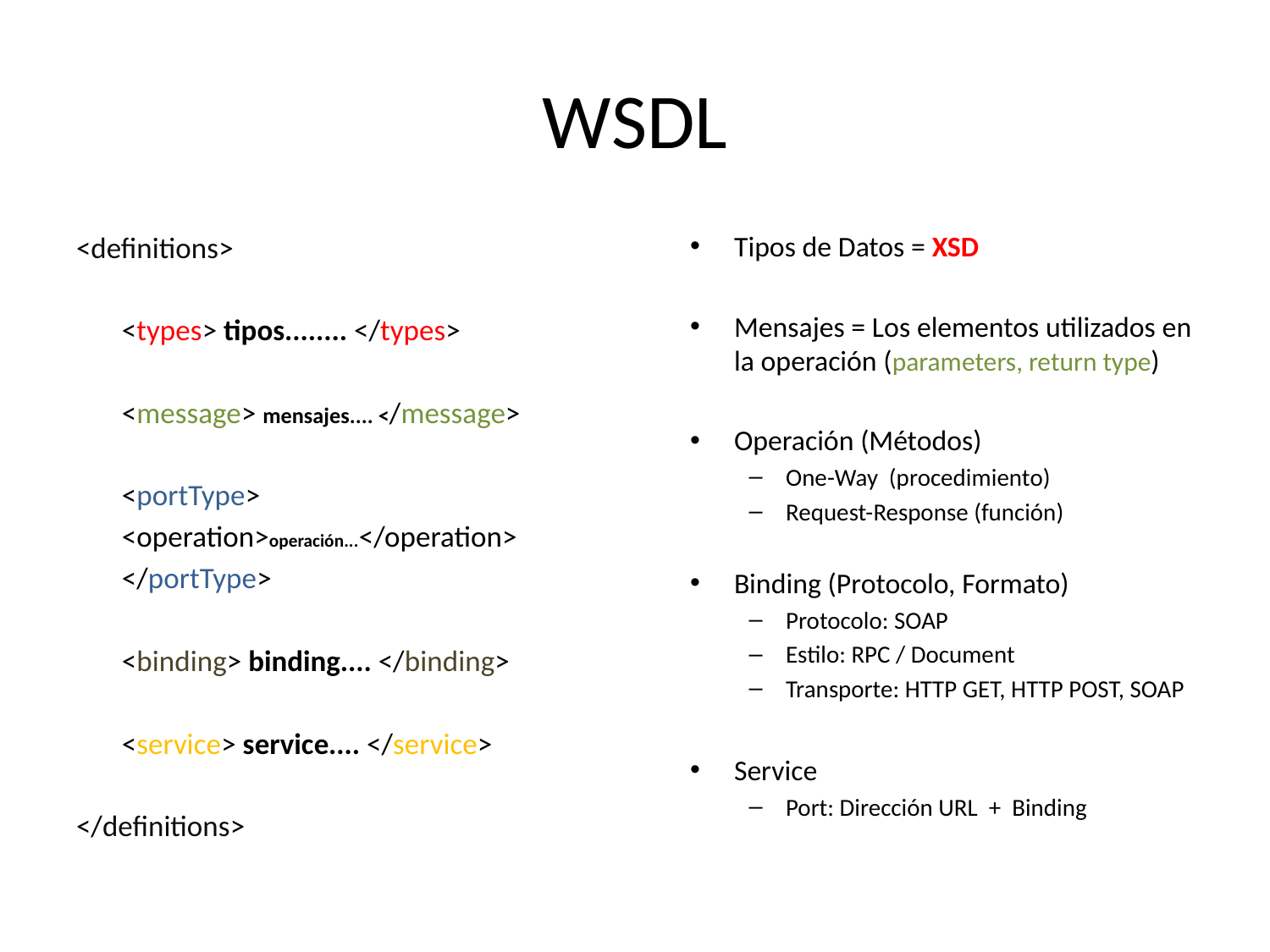

# WSDL
<definitions>

	<types> tipos........ </types>

	<message> mensajes.... </message>

	<portType>
		<operation>operación...</operation>
	</portType>

	<binding> binding.... </binding>

	<service> service.... </service>

</definitions>
Tipos de Datos = XSD

Mensajes = Los elementos utilizados en la operación (parameters, return type)

Operación (Métodos)
One-Way  (procedimiento)
Request-Response (función)

Binding (Protocolo, Formato)
Protocolo: SOAP
Estilo: RPC / Document
Transporte: HTTP GET, HTTP POST, SOAP

Service
Port: Dirección URL  +  Binding